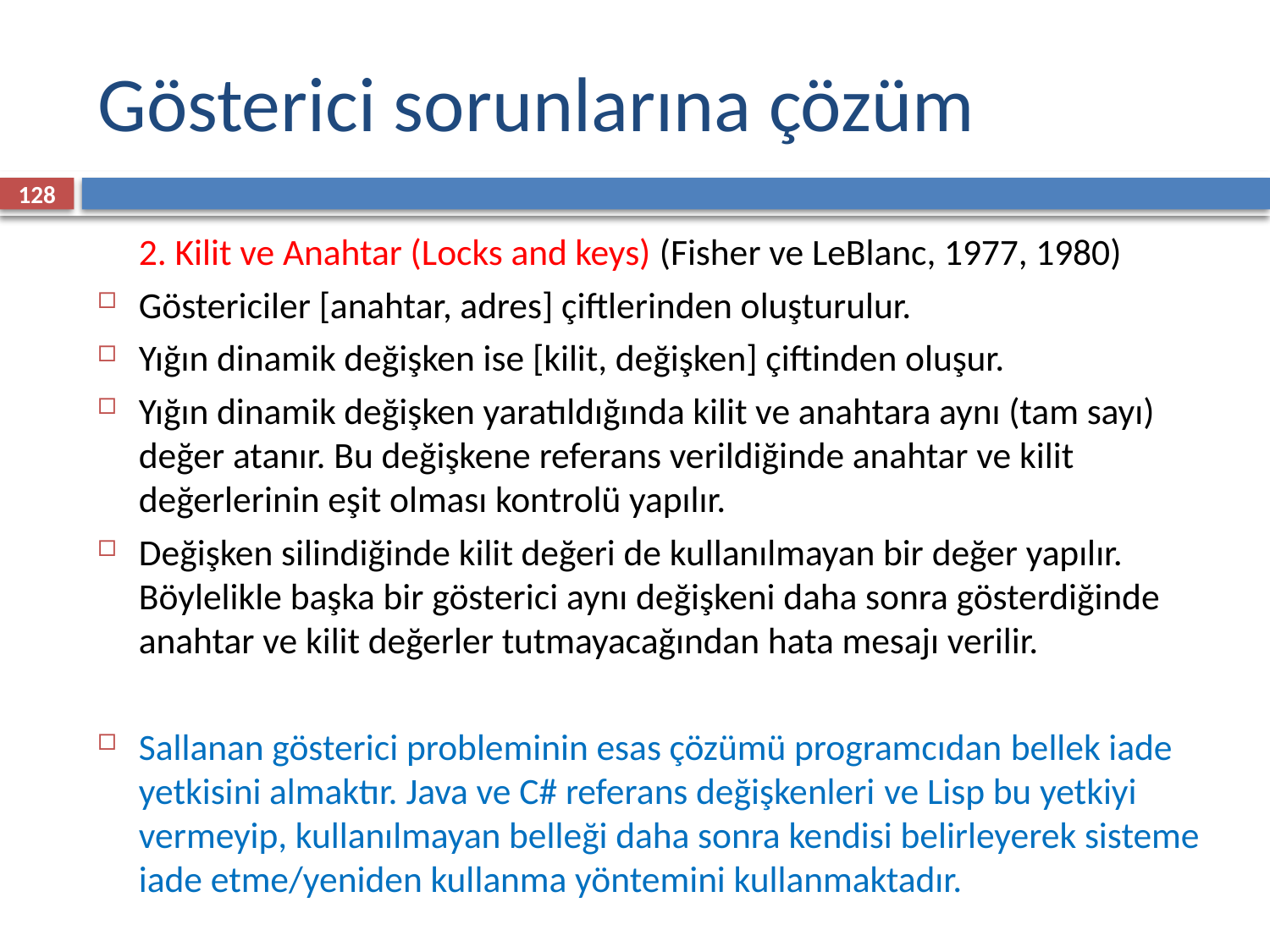

# Gösterici sorunlarına çözüm
128
	2. Kilit ve Anahtar (Locks and keys) (Fisher ve LeBlanc, 1977, 1980)
Göstericiler [anahtar, adres] çiftlerinden oluşturulur.
Yığın dinamik değişken ise [kilit, değişken] çiftinden oluşur.
Yığın dinamik değişken yaratıldığında kilit ve anahtara aynı (tam sayı) değer atanır. Bu değişkene referans verildiğinde anahtar ve kilit değerlerinin eşit olması kontrolü yapılır.
Değişken silindiğinde kilit değeri de kullanılmayan bir değer yapılır. Böylelikle başka bir gösterici aynı değişkeni daha sonra gösterdiğinde anahtar ve kilit değerler tutmayacağından hata mesajı verilir.

Sallanan gösterici probleminin esas çözümü programcıdan bellek iade yetkisini almaktır. Java ve C# referans değişkenleri ve Lisp bu yetkiyi vermeyip, kullanılmayan belleği daha sonra kendisi belirleyerek sisteme iade etme/yeniden kullanma yöntemini kullanmaktadır.